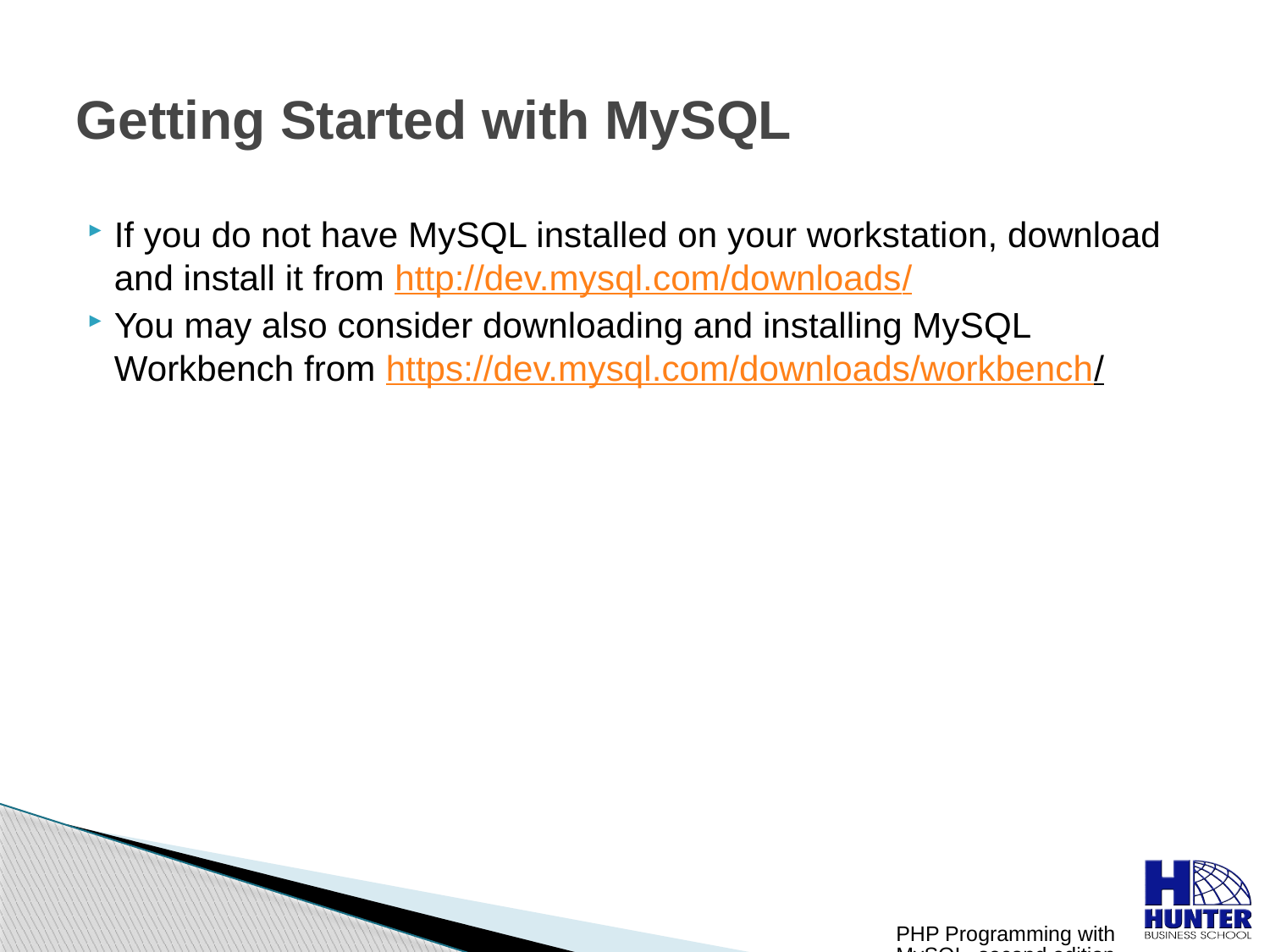

# Getting Started with MySQL
If you do not have MySQL installed on your workstation, download and install it from http://dev.mysql.com/downloads/
You may also consider downloading and installing MySQL Workbench from https://dev.mysql.com/downloads/workbench/
PHP Programming with MySQL, second edition